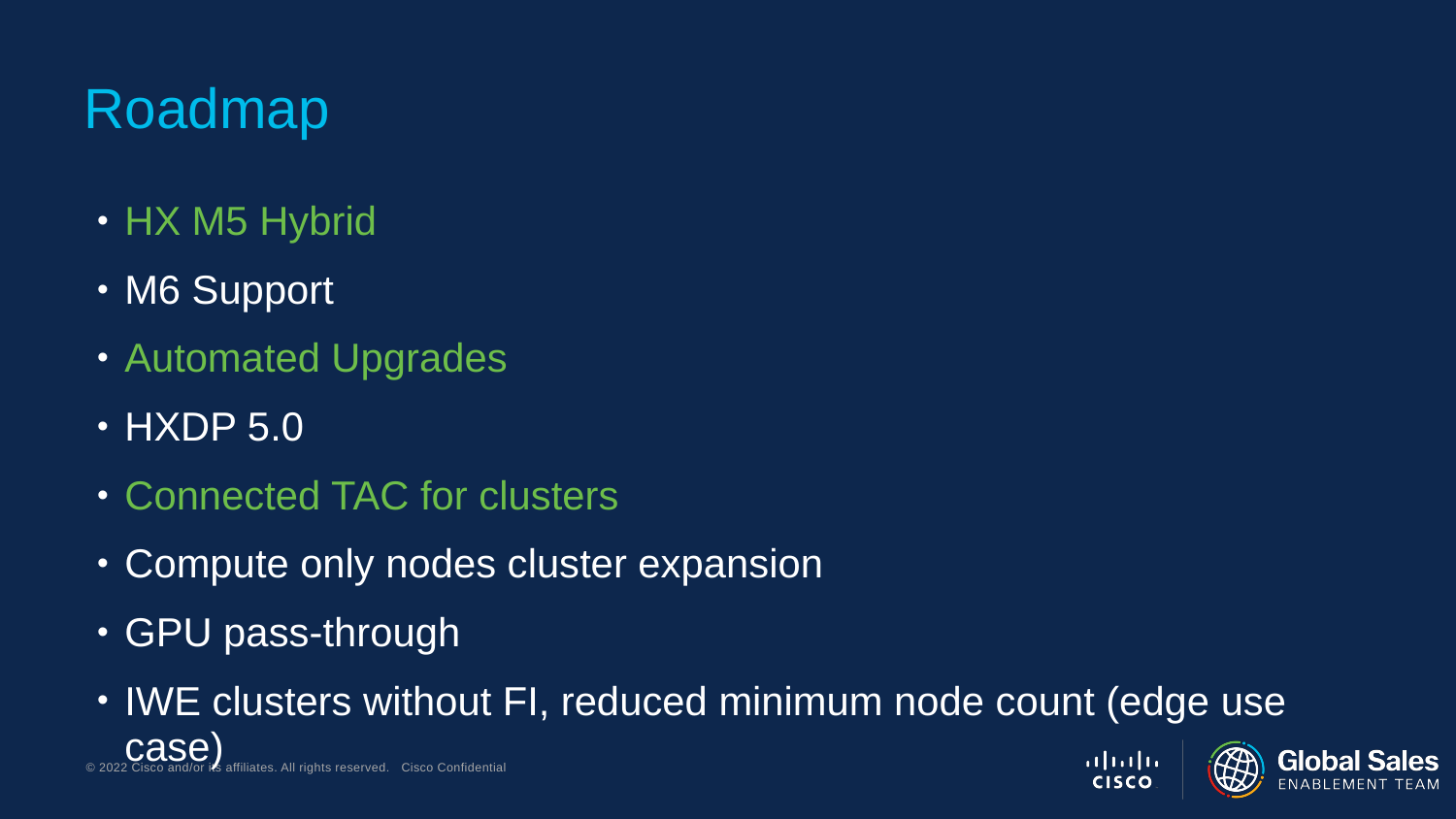

# Roadmap
HX M5 Hybrid
M6 Support
Automated Upgrades
HXDP 5.0
Connected TAC for clusters
Compute only nodes cluster expansion
GPU pass-through
IWE clusters without FI, reduced minimum node count (edge use case)